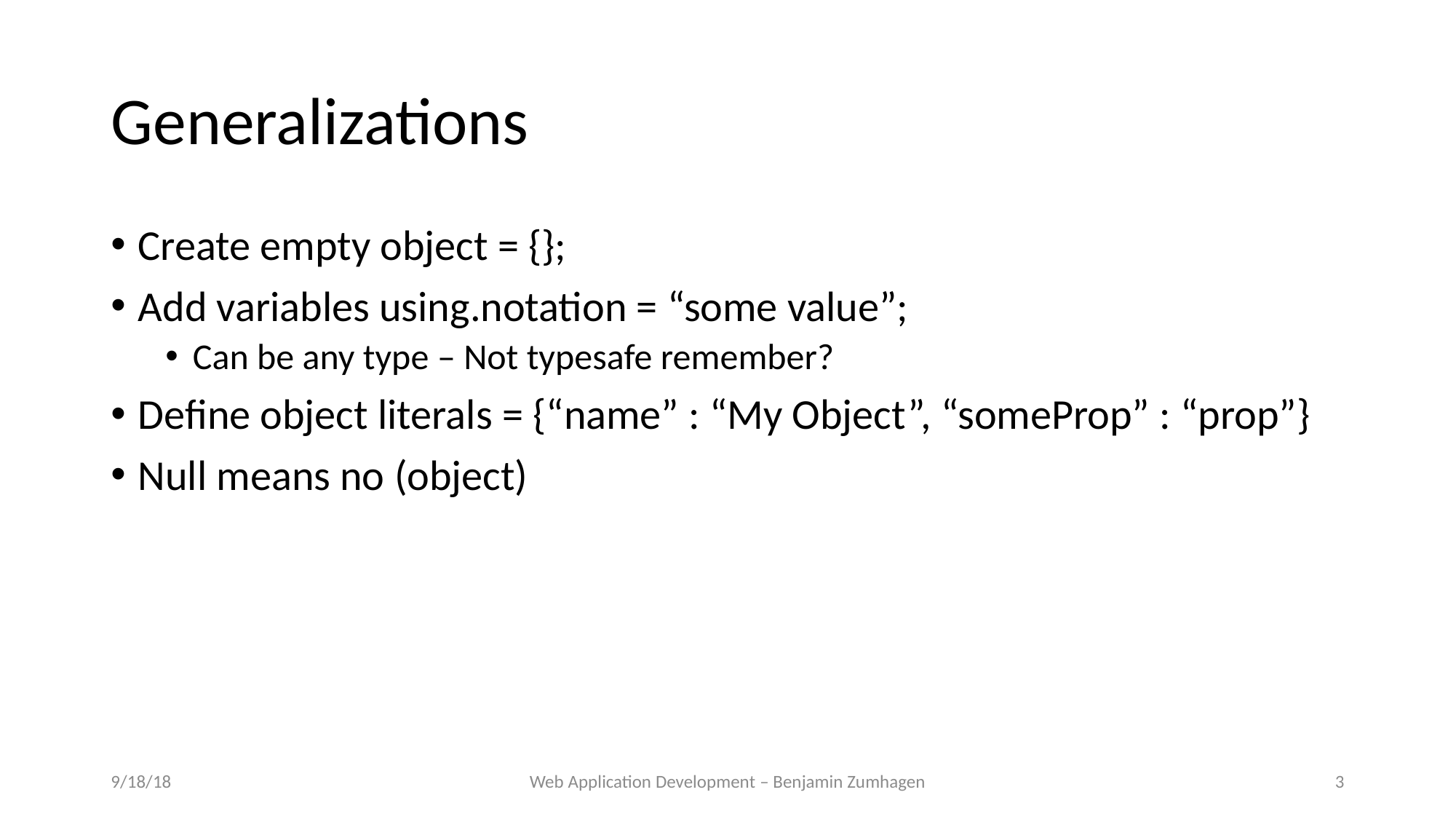

# Generalizations
Create empty object = {};
Add variables using.notation = “some value”;
Can be any type – Not typesafe remember?
Define object literals = {“name” : “My Object”, “someProp” : “prop”}
Null means no (object)
9/18/18
Web Application Development – Benjamin Zumhagen
3